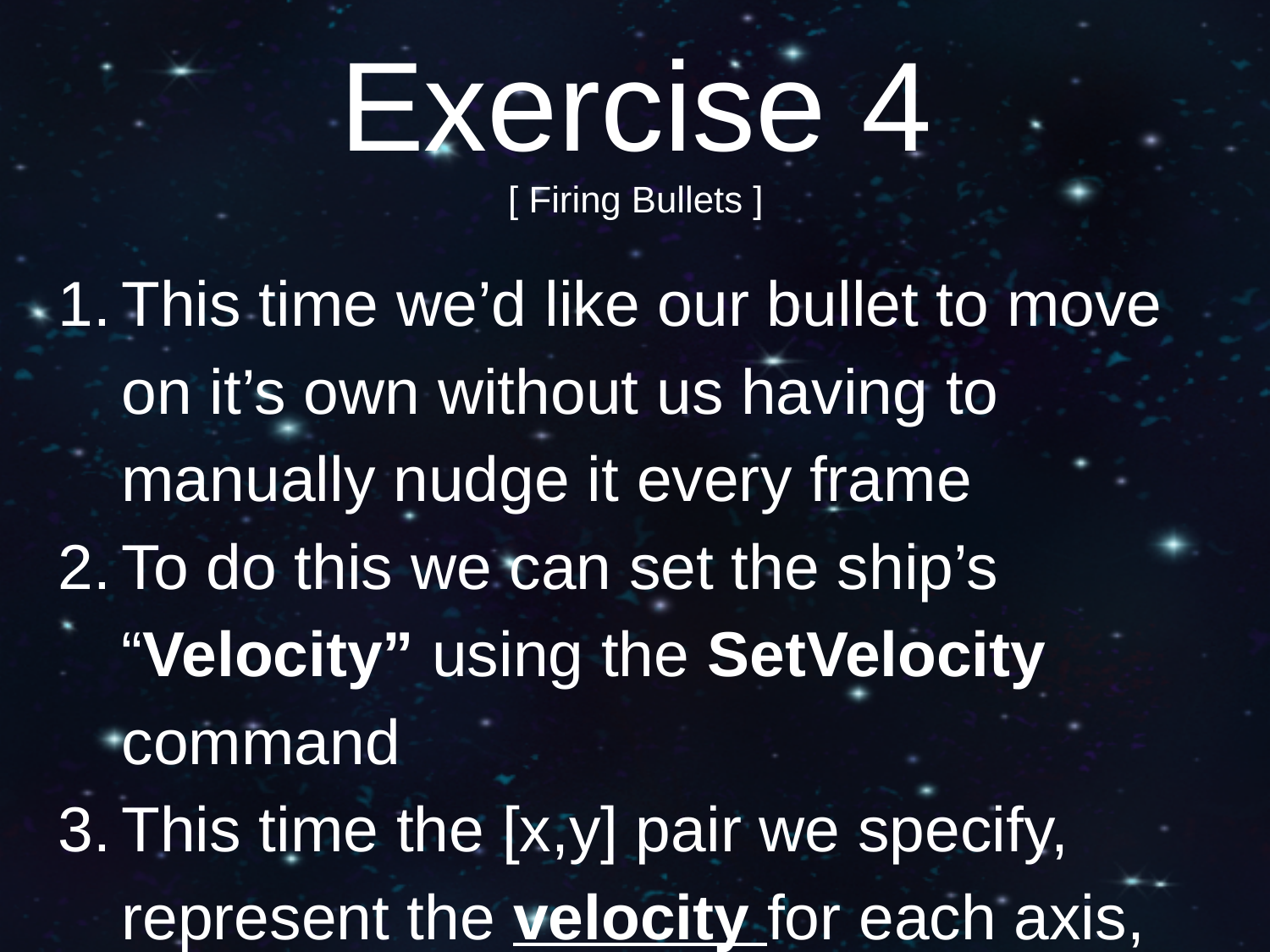

Exercise 4
[ Firing Bullets ]
This time we’d like our bullet to move on it’s own without us having to manually nudge it every frame
To do this we can set the ship’s “Velocity” using the SetVelocity command
This time the [x,y] pair we specify, represent the velocity for each axis, rather than a position